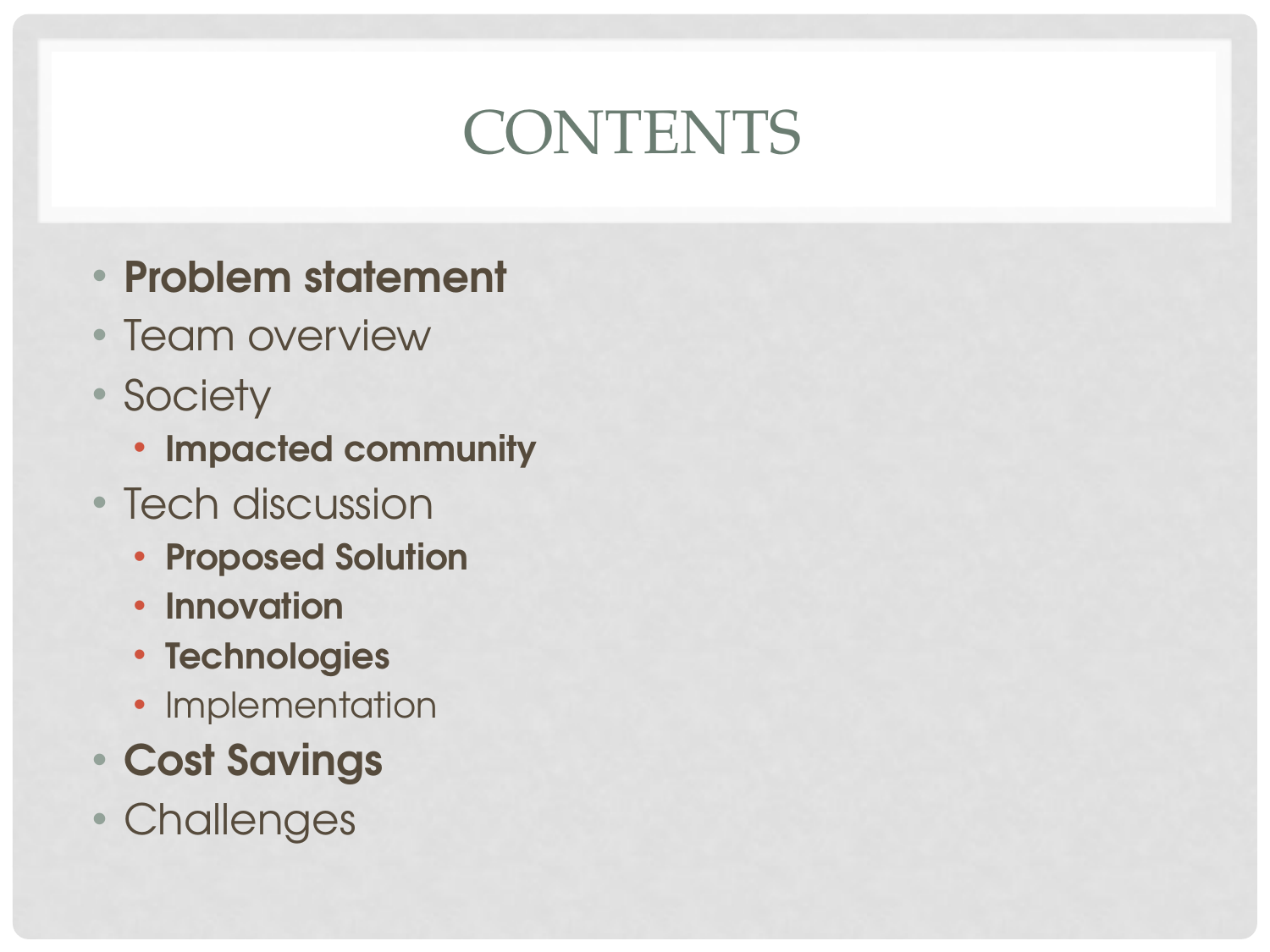

# Contents
Problem statement
Team overview
Society
Impacted community
Tech discussion
Proposed Solution
Innovation
Technologies
Implementation
Cost Savings
Challenges